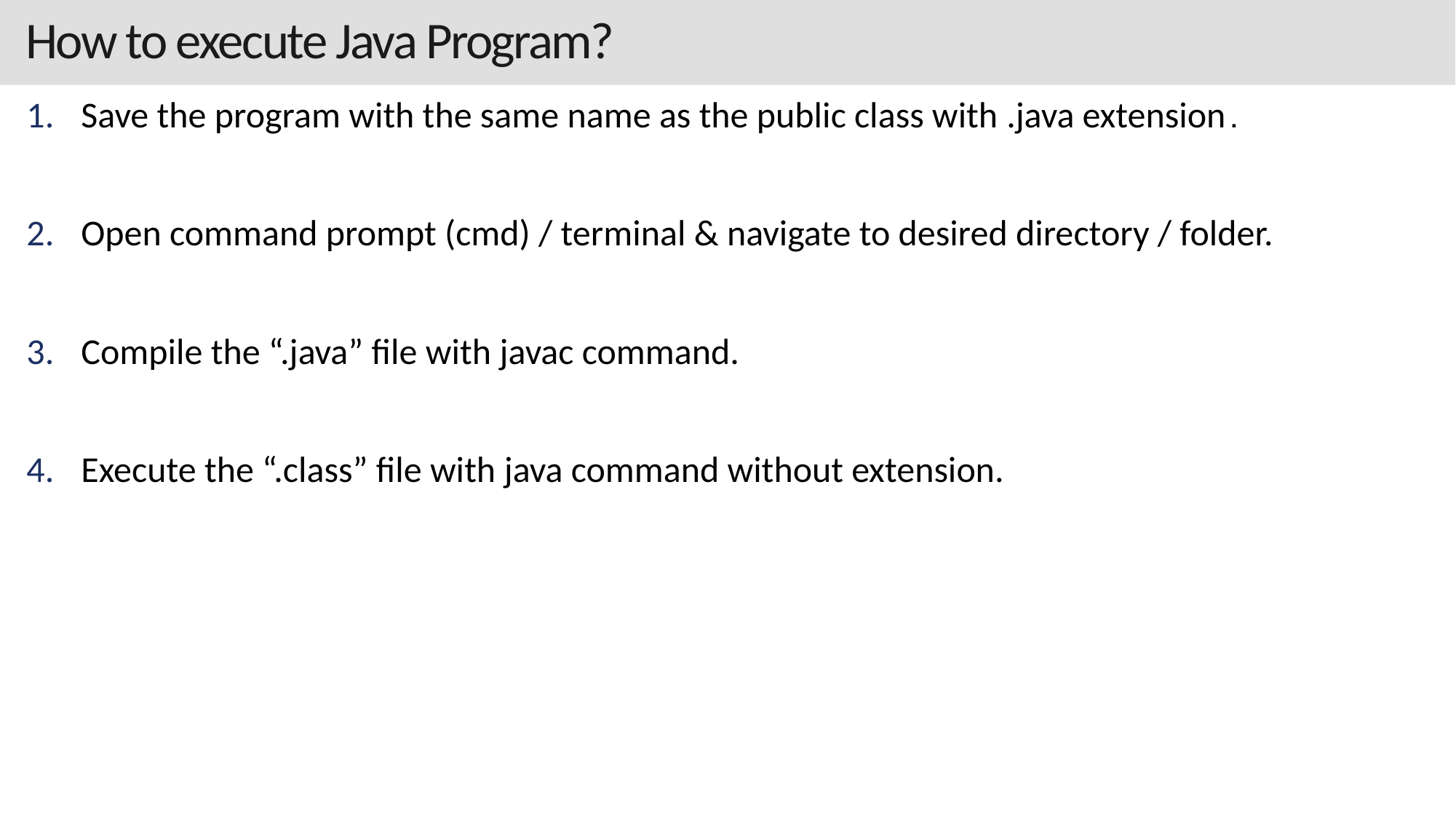

# How to execute Java Program?
Save the program with the same name as the public class with .java extension.

Open command prompt (cmd) / terminal & navigate to desired directory / folder.

Compile the “.java” file with javac command.

Execute the “.class” file with java command without extension.